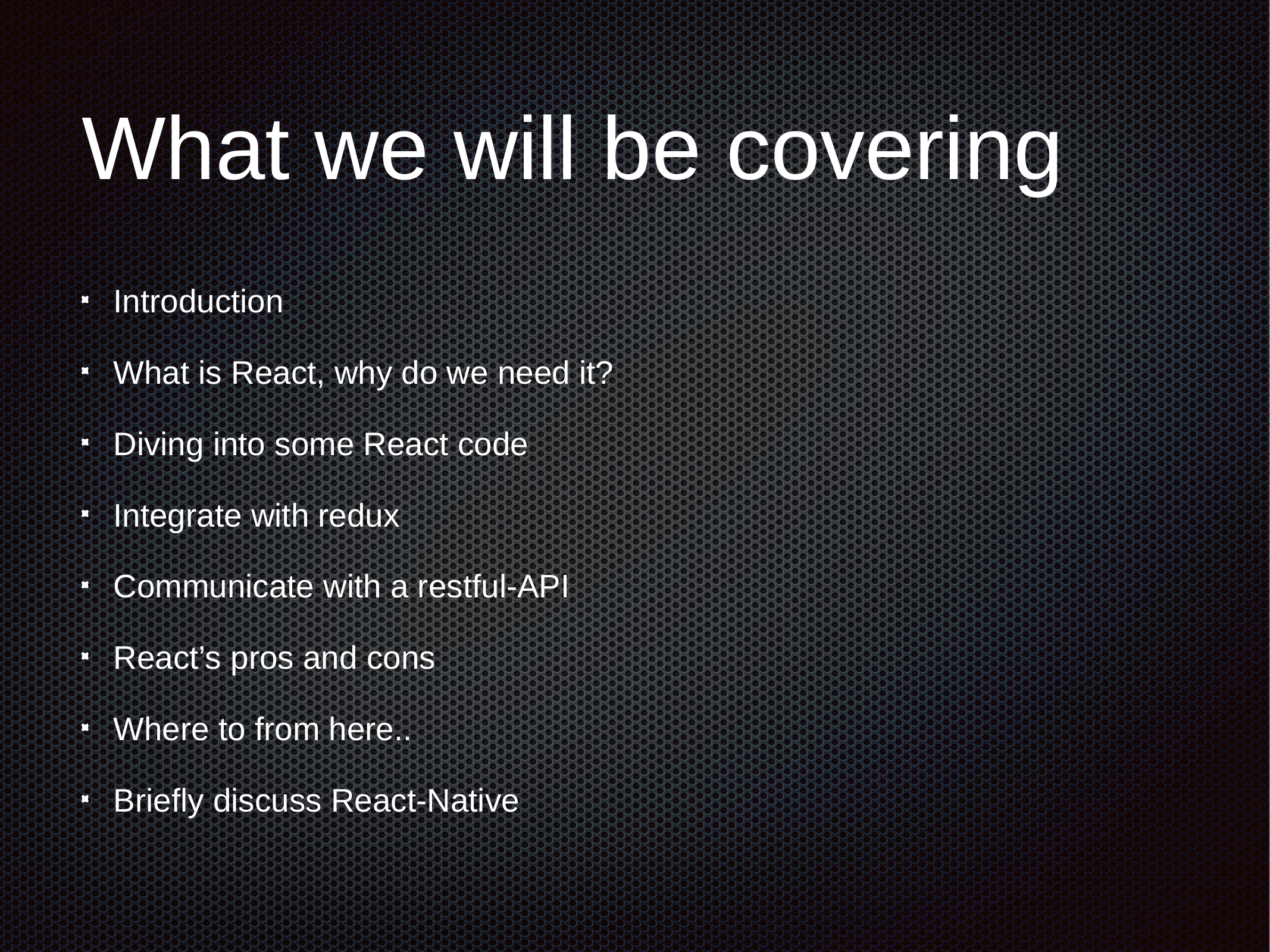

# What we will be covering
Introduction
What is React, why do we need it?
Diving into some React code
Integrate with redux
Communicate with a restful-API
React’s pros and cons
Where to from here..
Briefly discuss React-Native